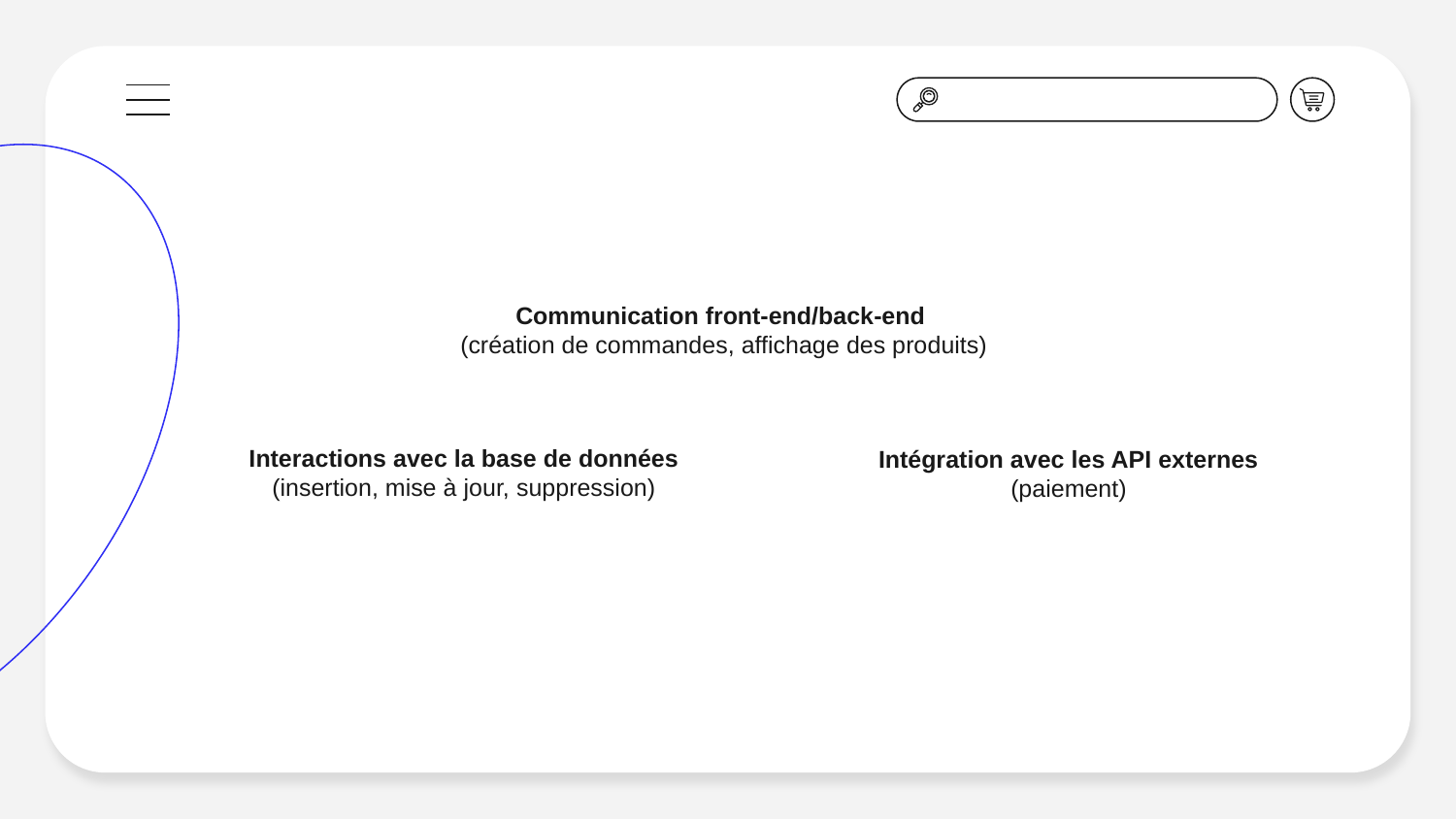

Communication front-end/back-end
(création de commandes, affichage des produits)
Interactions avec la base de données
(insertion, mise à jour, suppression)
Intégration avec les API externes
(paiement)